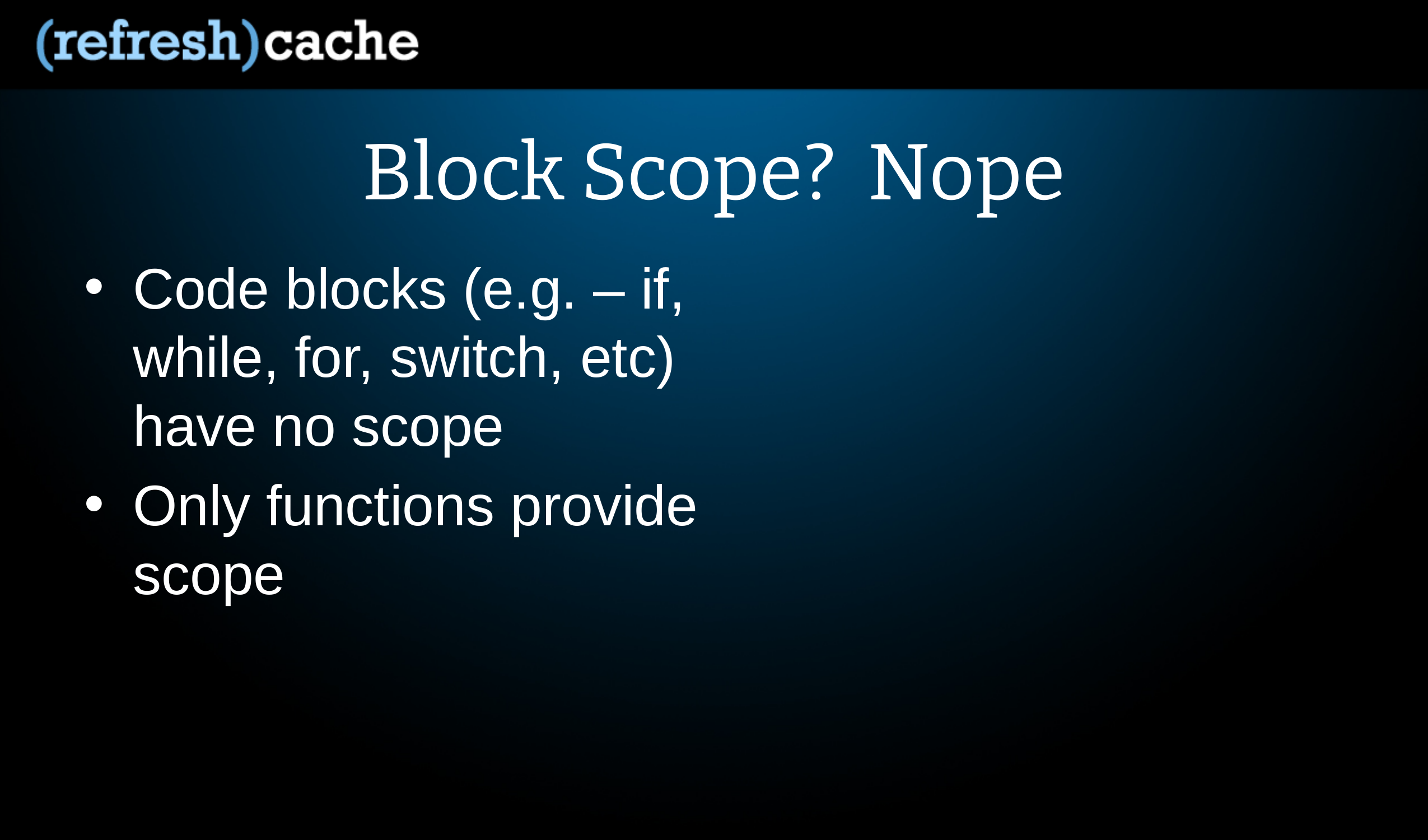

# Block Scope?  Nope
Code blocks (e.g. – if, while, for, switch, etc) have no scope
Only functions provide scope